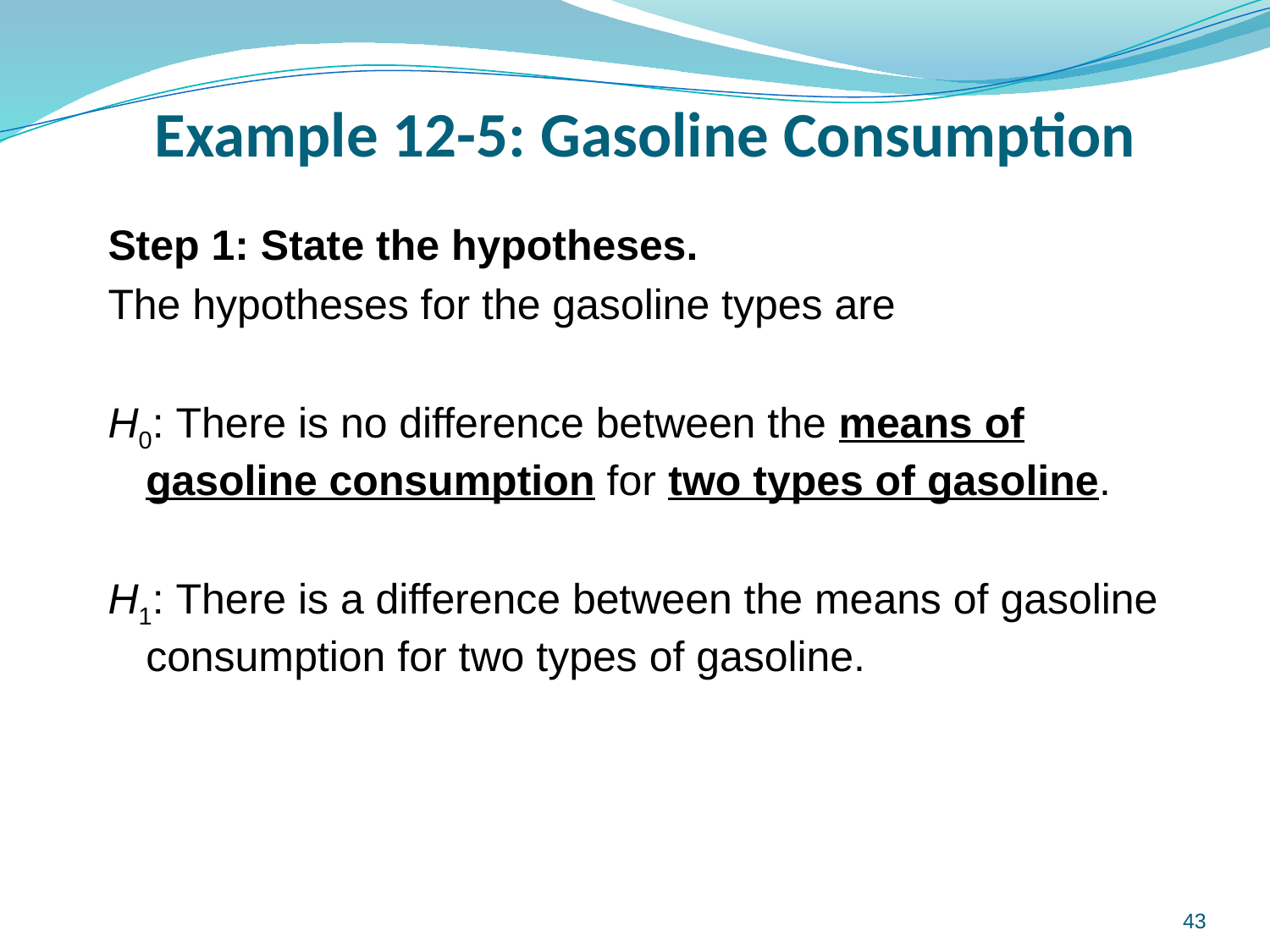

# Example 12-5: Gasoline Consumption
Step 1: State the hypotheses.
The hypotheses for the gasoline types are

H0: There is no difference between the means of gasoline consumption for two types of gasoline.

H1: There is a difference between the means of gasoline consumption for two types of gasoline.
43